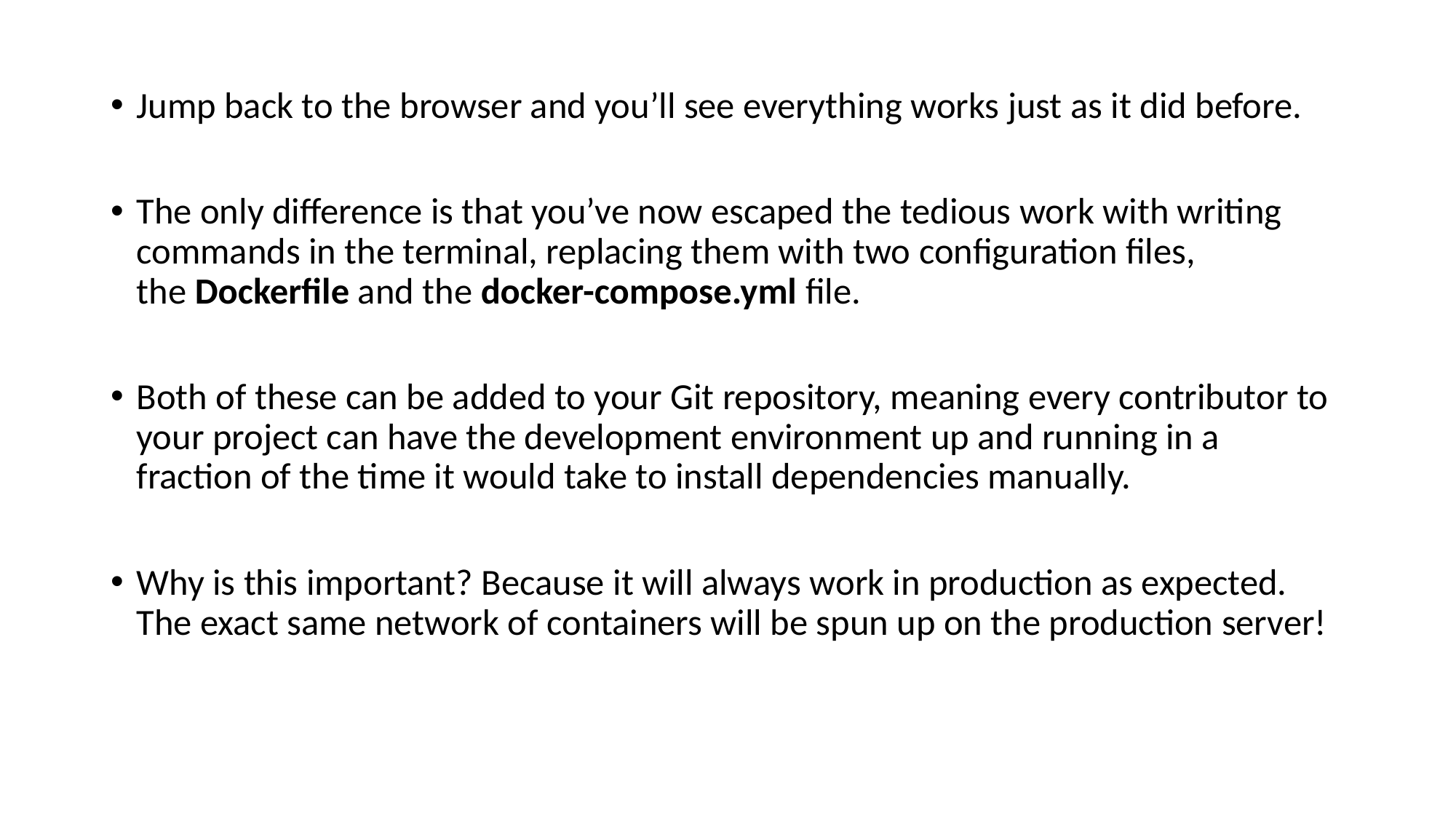

Jump back to the browser and you’ll see everything works just as it did before.

The only difference is that you’ve now escaped the tedious work with writing commands in the terminal, replacing them with two configuration files, the Dockerfile and the docker-compose.yml file.

Both of these can be added to your Git repository, meaning every contributor to your project can have the development environment up and running in a fraction of the time it would take to install dependencies manually.

Why is this important? Because it will always work in production as expected. The exact same network of containers will be spun up on the production server!